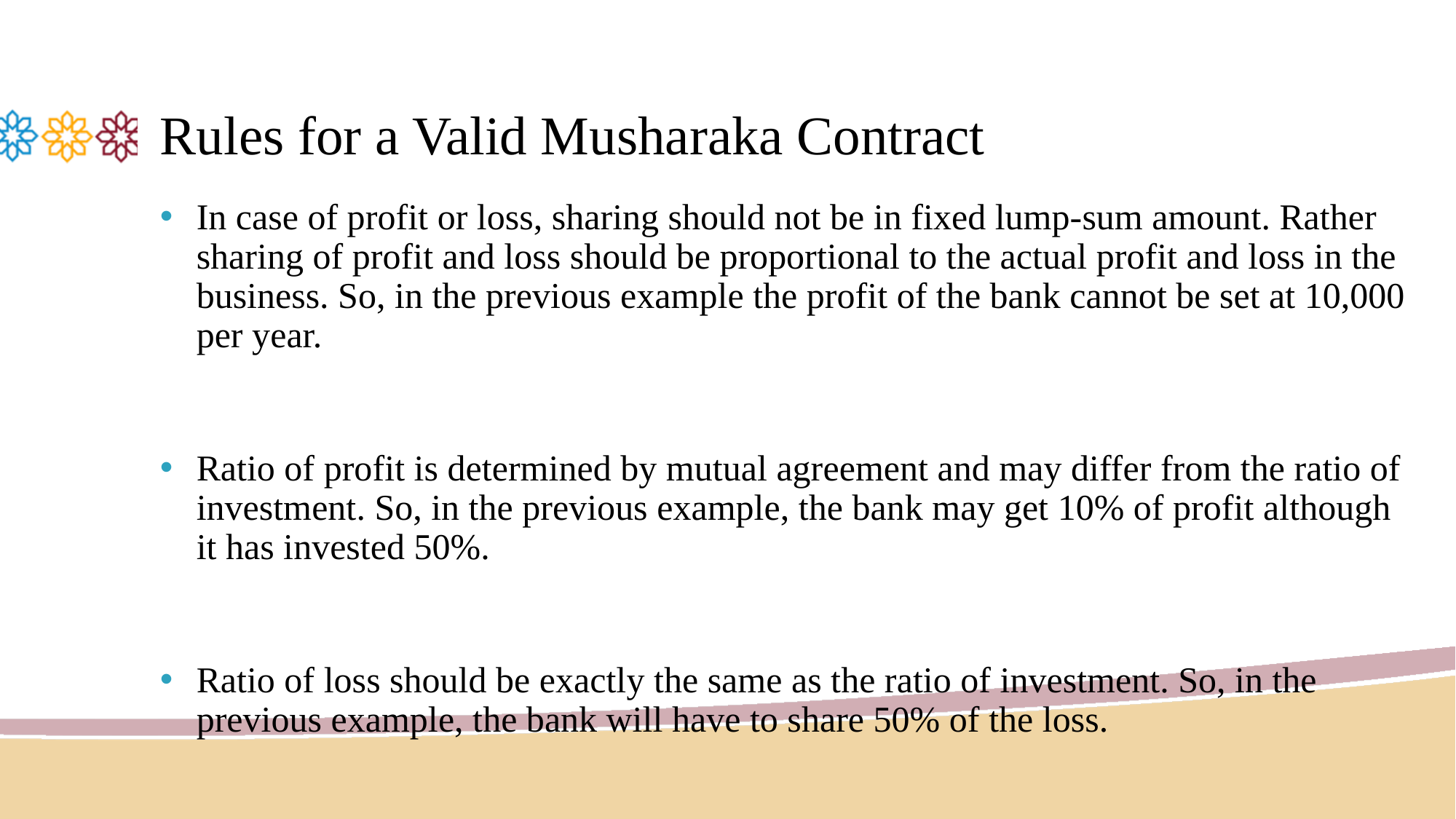

# Rules for a Valid Musharaka Contract
In case of profit or loss, sharing should not be in fixed lump-sum amount. Rather sharing of profit and loss should be proportional to the actual profit and loss in the business. So, in the previous example the profit of the bank cannot be set at 10,000 per year.

Ratio of profit is determined by mutual agreement and may differ from the ratio of investment. So, in the previous example, the bank may get 10% of profit although it has invested 50%.

Ratio of loss should be exactly the same as the ratio of investment. So, in the previous example, the bank will have to share 50% of the loss.